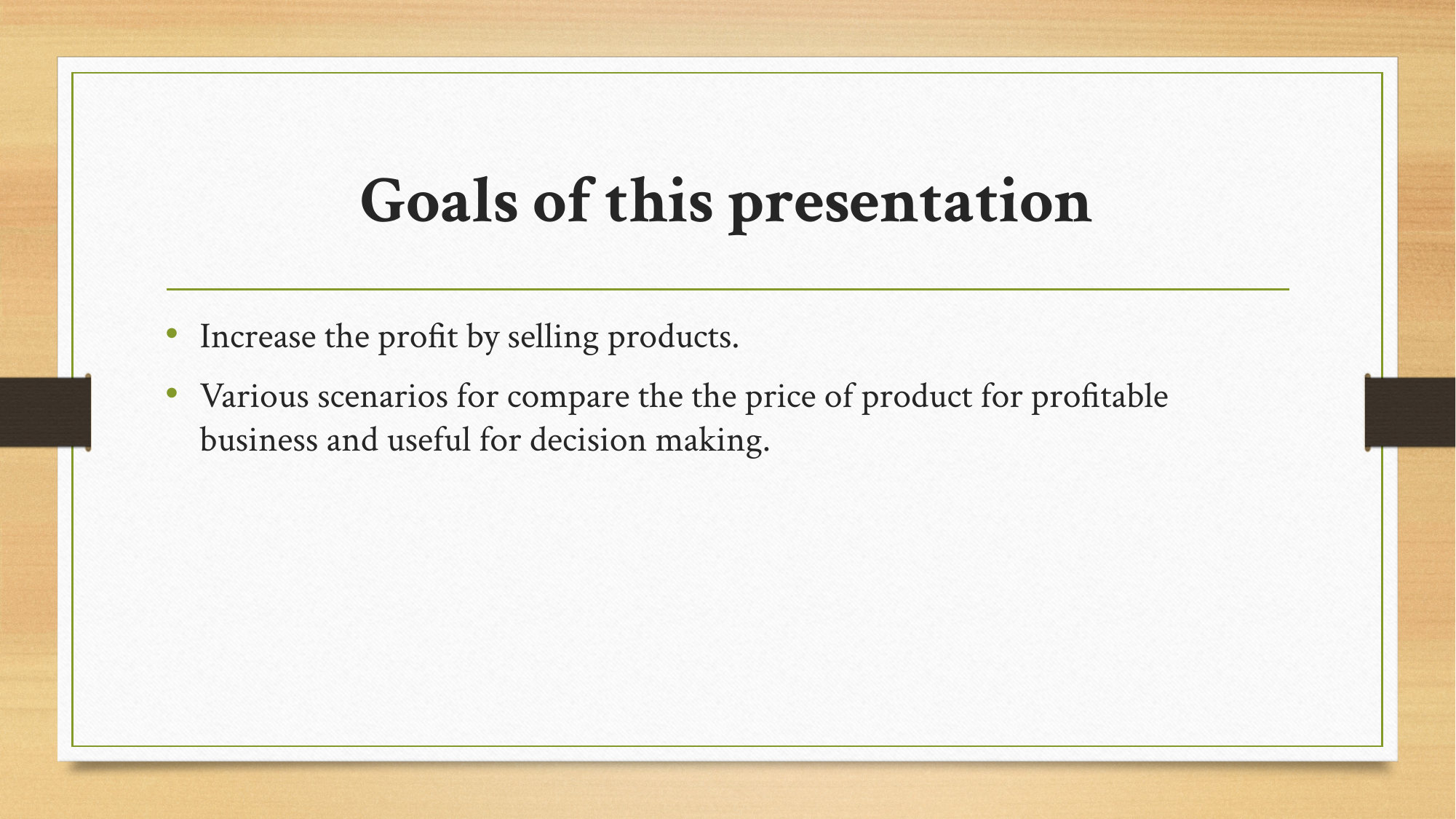

# Goals of this presentation
Increase the profit by selling products.
Various scenarios for compare the the price of product for profitable business and useful for decision making.